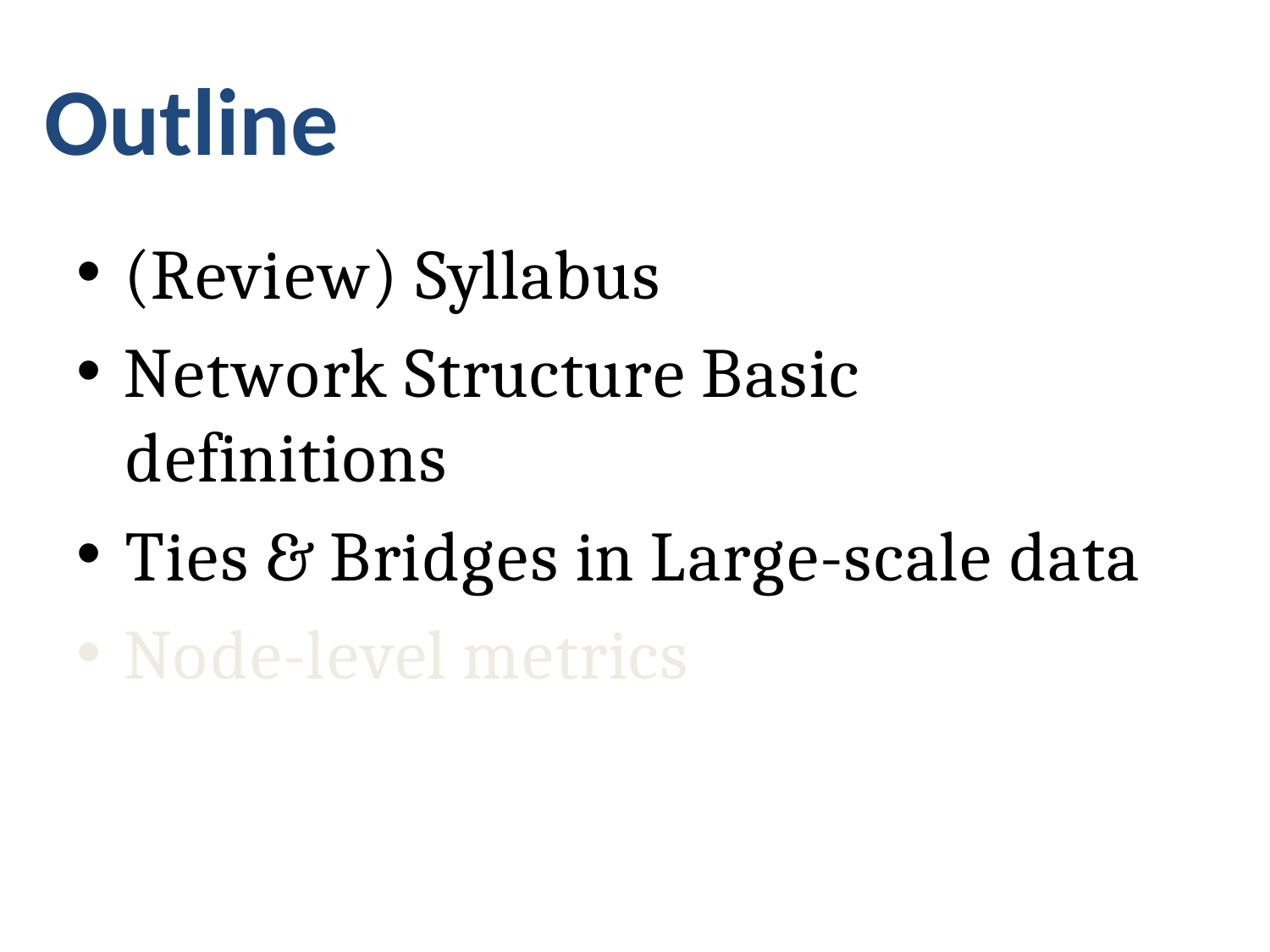

# Outline
(Review) Syllabus
Network Structure Basic definitions
Ties & Bridges in Large-scale data
Node-level metrics